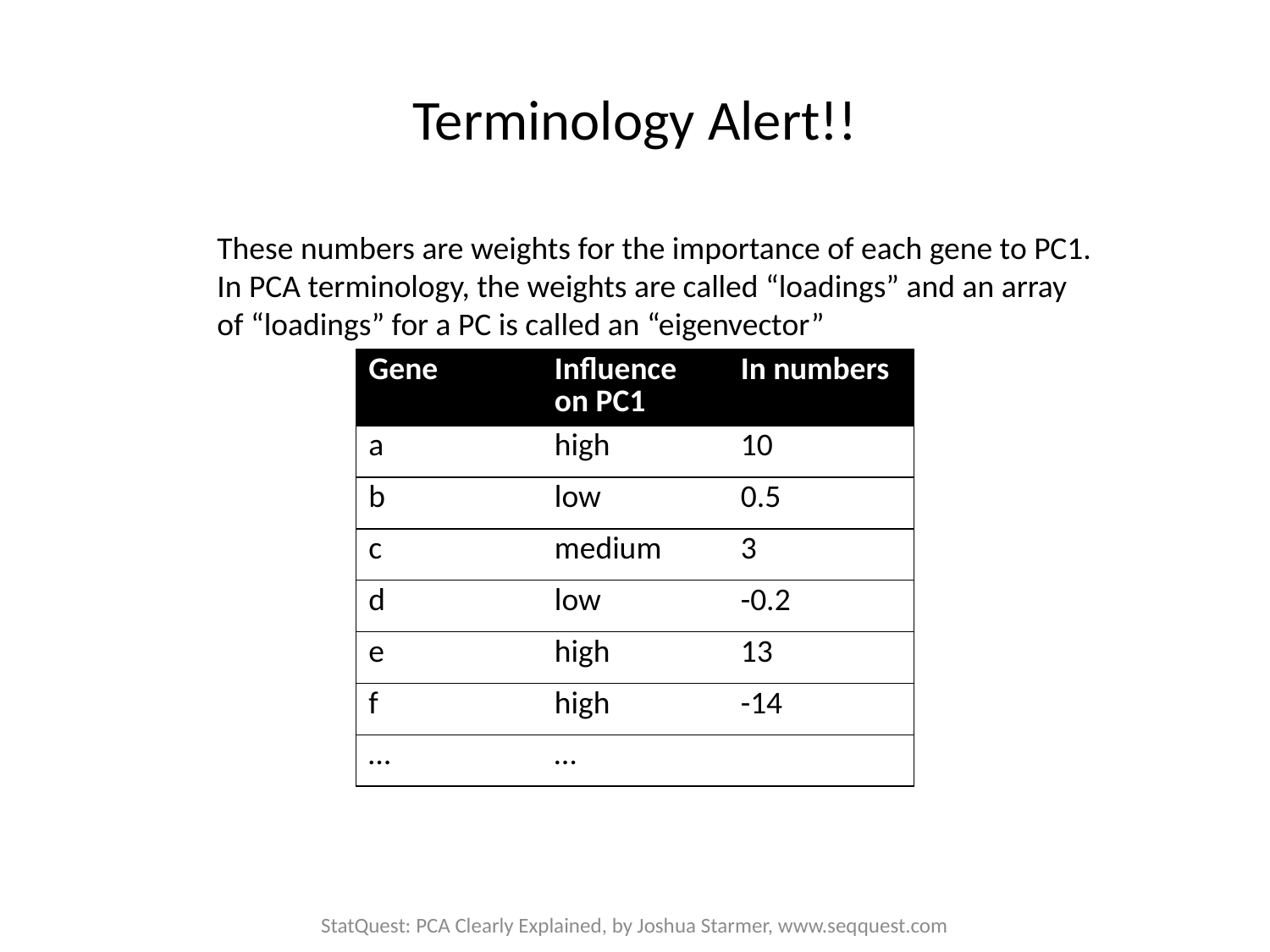

# Terminology Alert!!
These numbers are weights for the importance of each gene to PC1.
In PCA terminology, the weights are called “loadings” and an array of “loadings” for a PC is called an “eigenvector”
| Gene | Influence on PC1 | In numbers |
| --- | --- | --- |
| a | high | 10 |
| b | low | 0.5 |
| c | medium | 3 |
| d | low | -0.2 |
| e | high | 13 |
| f | high | -14 |
| … | … |  |
StatQuest: PCA Clearly Explained, by Joshua Starmer, www.seqquest.com